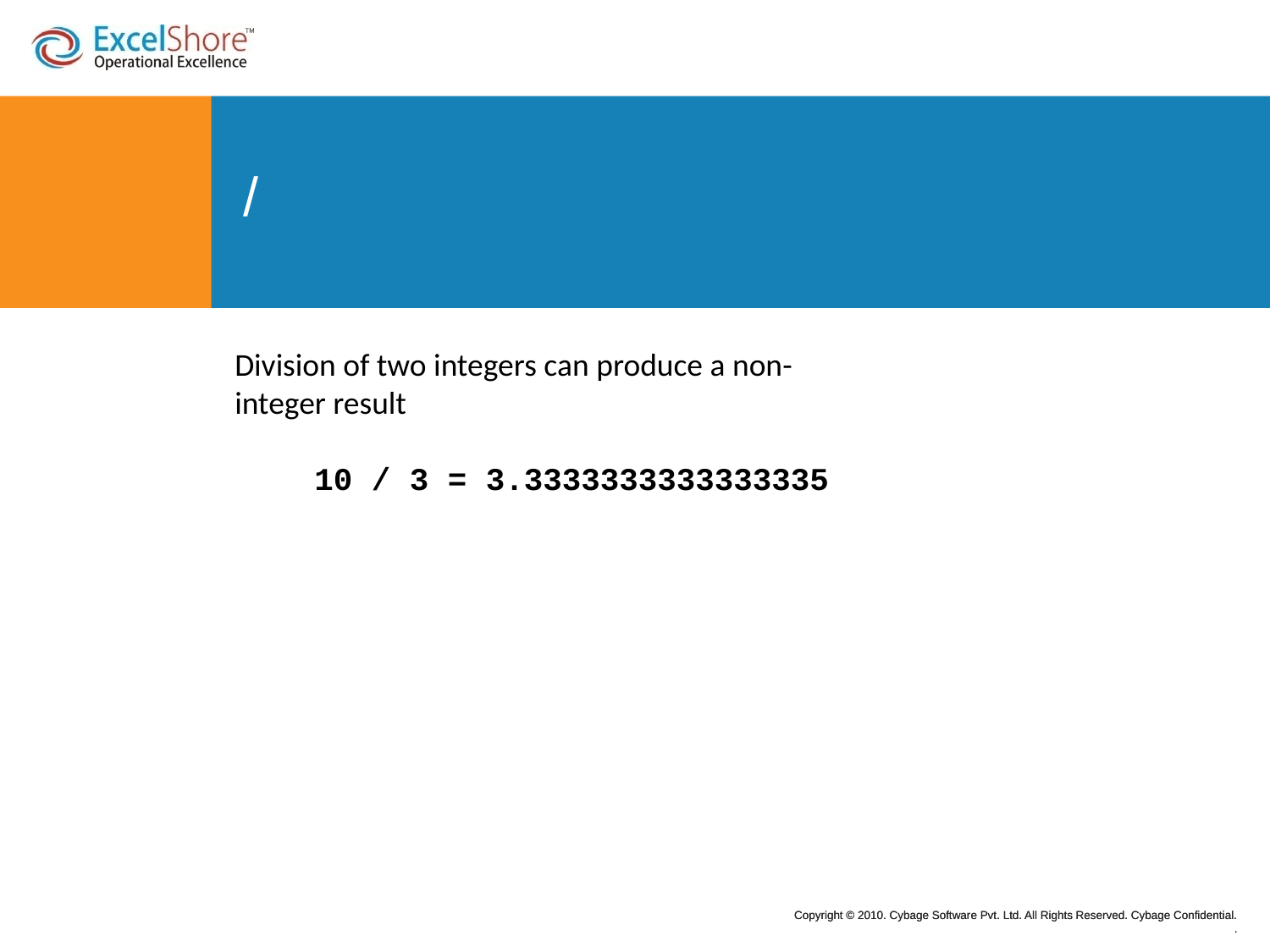

# /
Division of two integers can produce a non-integer result

10 / 3 = 3.3333333333333335